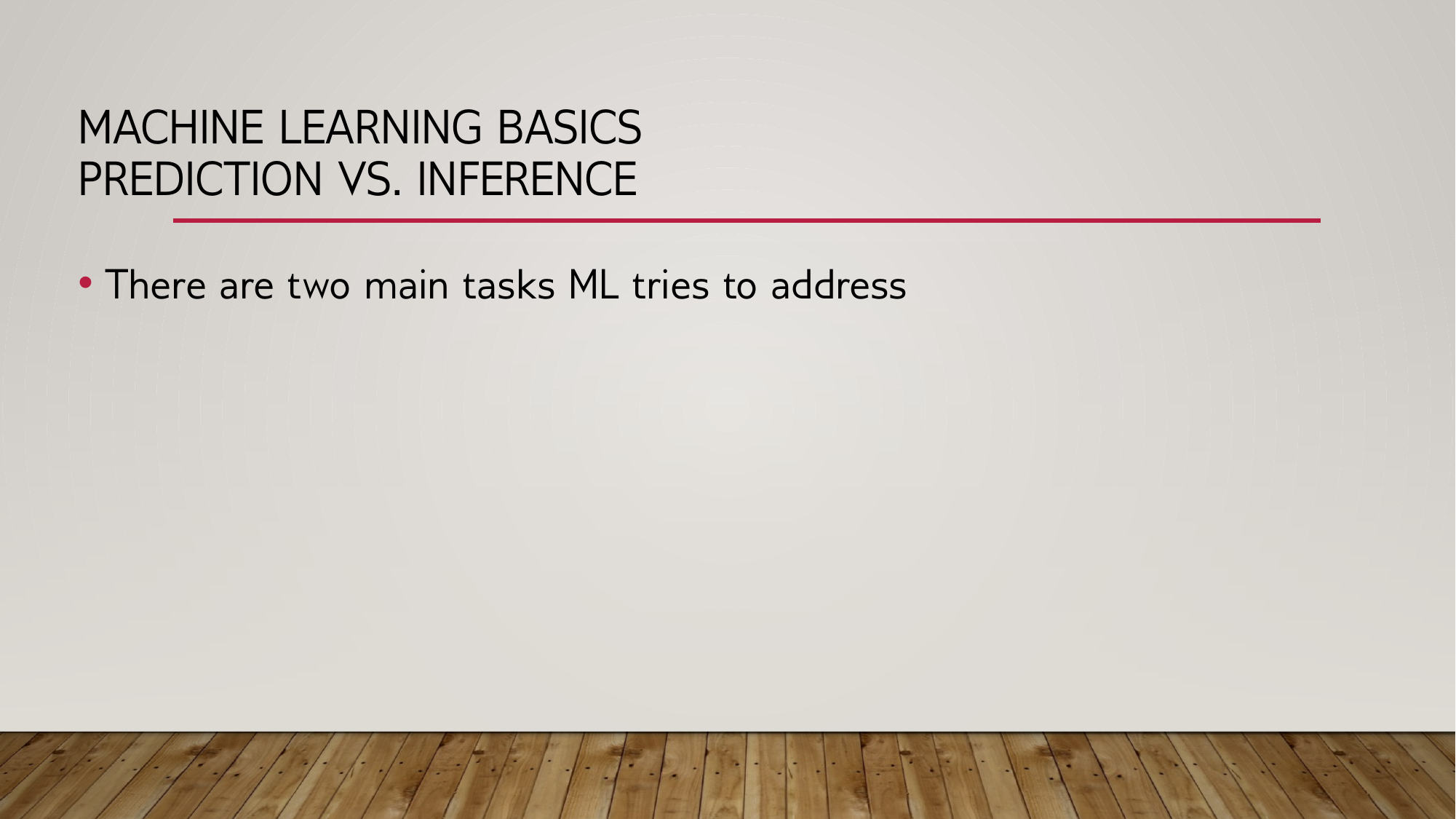

# Machine learning basics Prediction vs. Inference
There are two main tasks ML tries to address